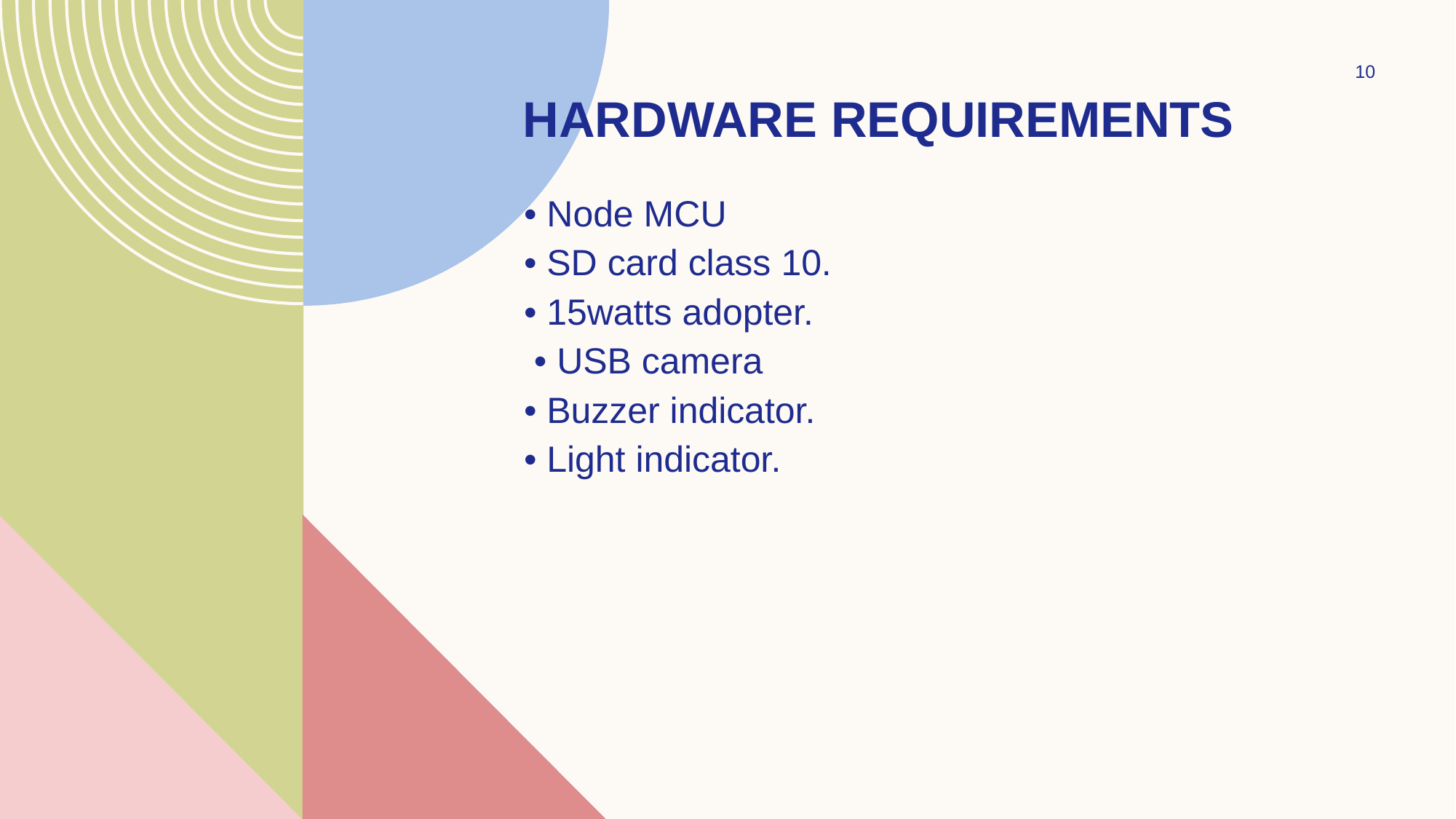

10
# HARDWARE REQUIREMENTS
• Node MCU
• SD card class 10.
• 15watts adopter.
 • USB camera
• Buzzer indicator.
• Light indicator.